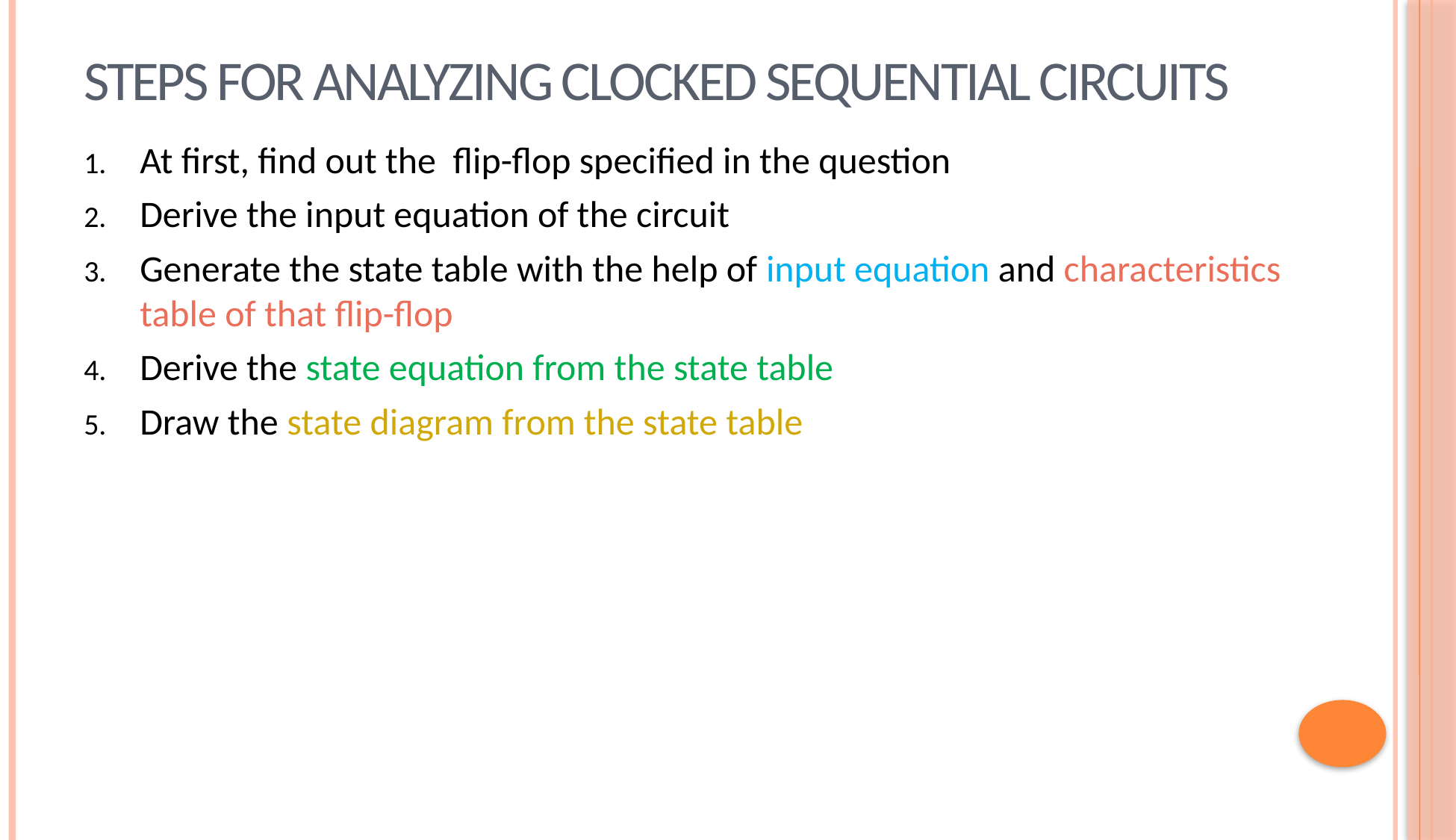

# Steps for Analyzing Clocked Sequential Circuits
At first, find out the  flip-flop specified in the question
Derive the input equation of the circuit
Generate the state table with the help of input equation and characteristics table of that flip-flop
Derive the state equation from the state table
Draw the state diagram from the state table